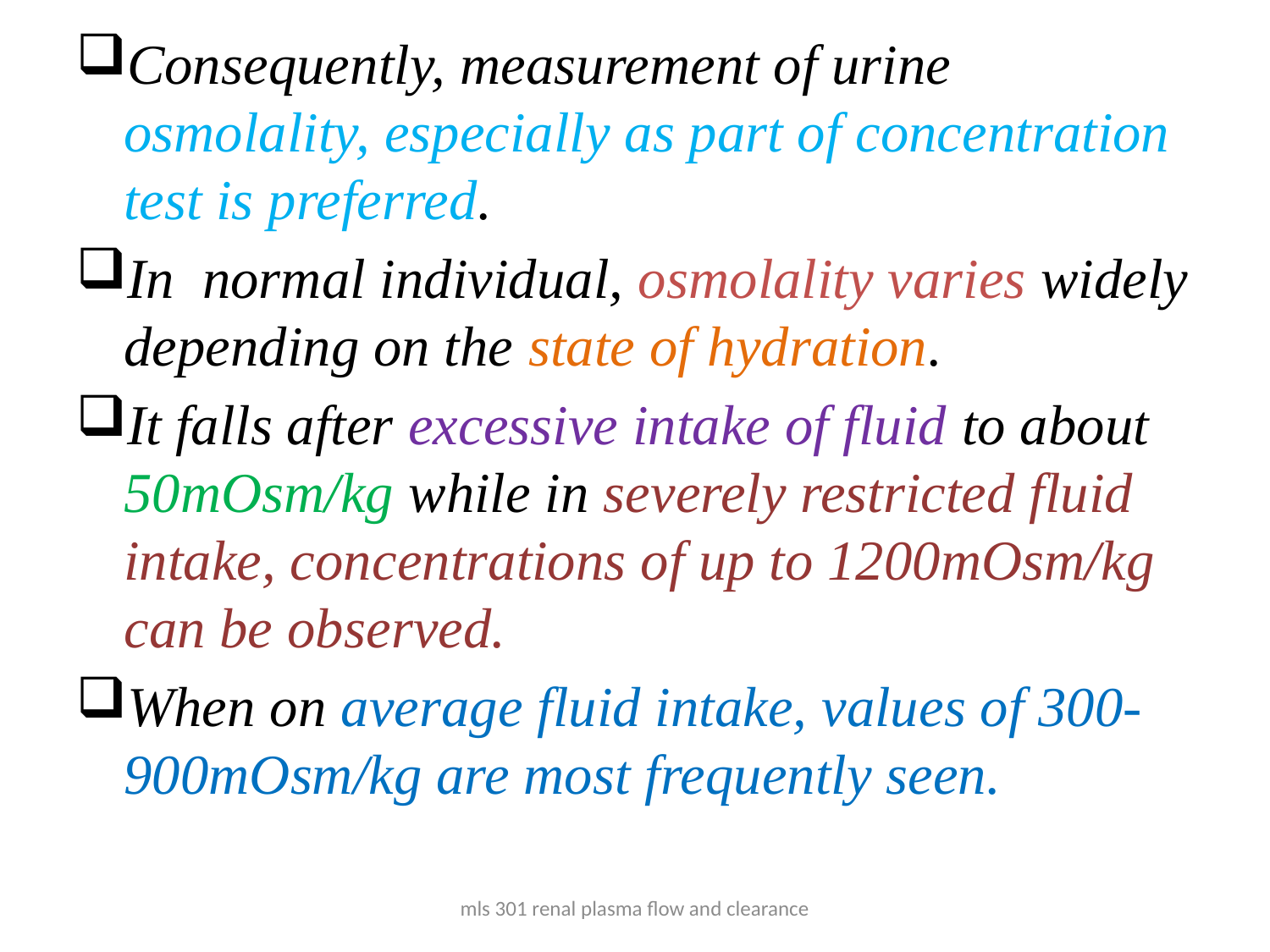

Consequently, measurement of urine osmolality, especially as part of concentration test is preferred.
In  normal individual, osmolality varies widely depending on the state of hydration.
It falls after excessive intake of fluid to about 50mOsm/kg while in severely restricted fluid intake, concentrations of up to 1200mOsm/kg can be observed.
When on average fluid intake, values of 300-900mOsm/kg are most frequently seen.
mls 301 renal plasma flow and clearance
34